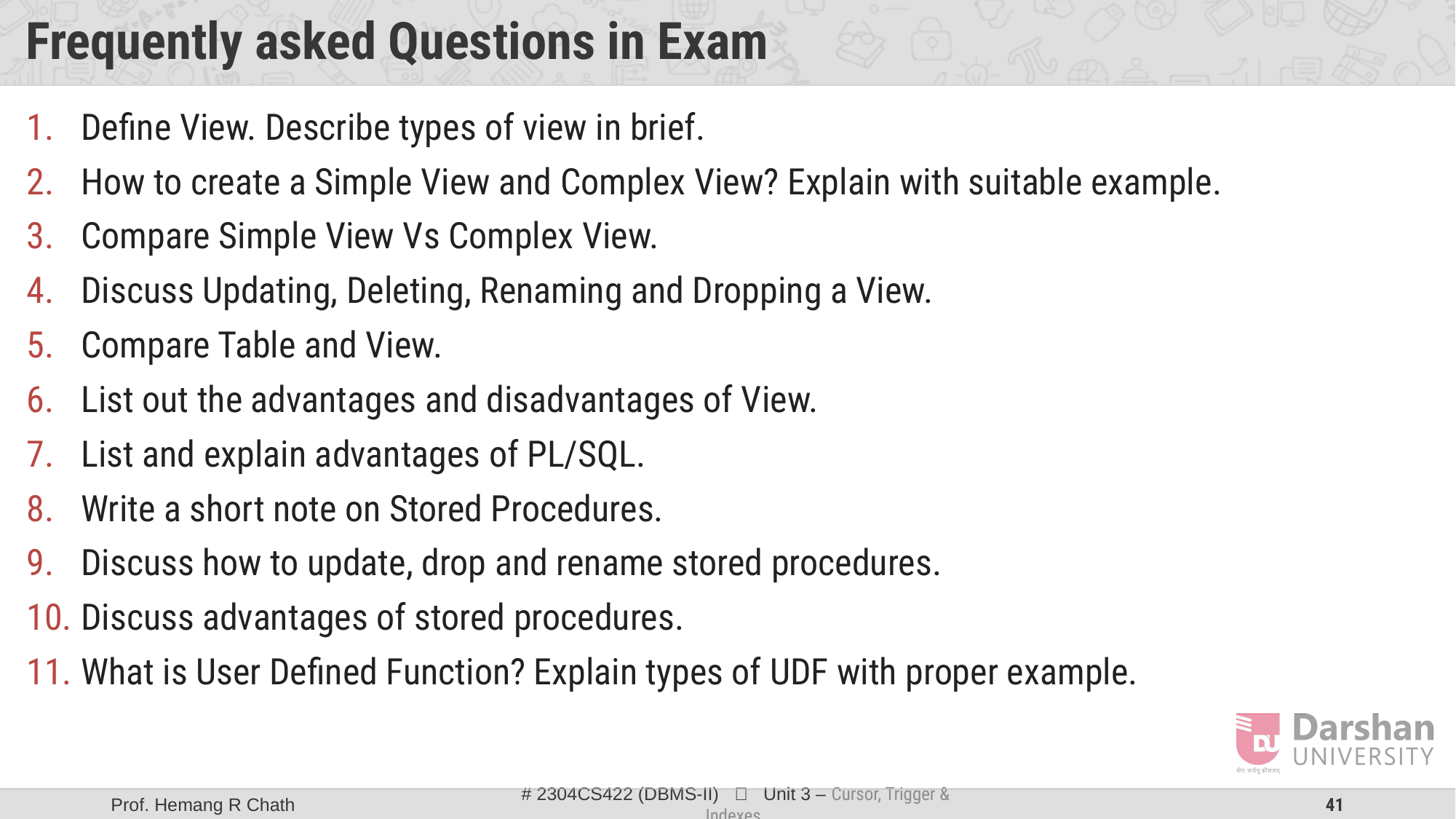

# Frequently asked Questions in Exam
Define View. Describe types of view in brief.
How to create a Simple View and Complex View? Explain with suitable example.
Compare Simple View Vs Complex View.
Discuss Updating, Deleting, Renaming and Dropping a View.
Compare Table and View.
List out the advantages and disadvantages of View.
List and explain advantages of PL/SQL.
Write a short note on Stored Procedures.
Discuss how to update, drop and rename stored procedures.
Discuss advantages of stored procedures.
What is User Defined Function? Explain types of UDF with proper example.